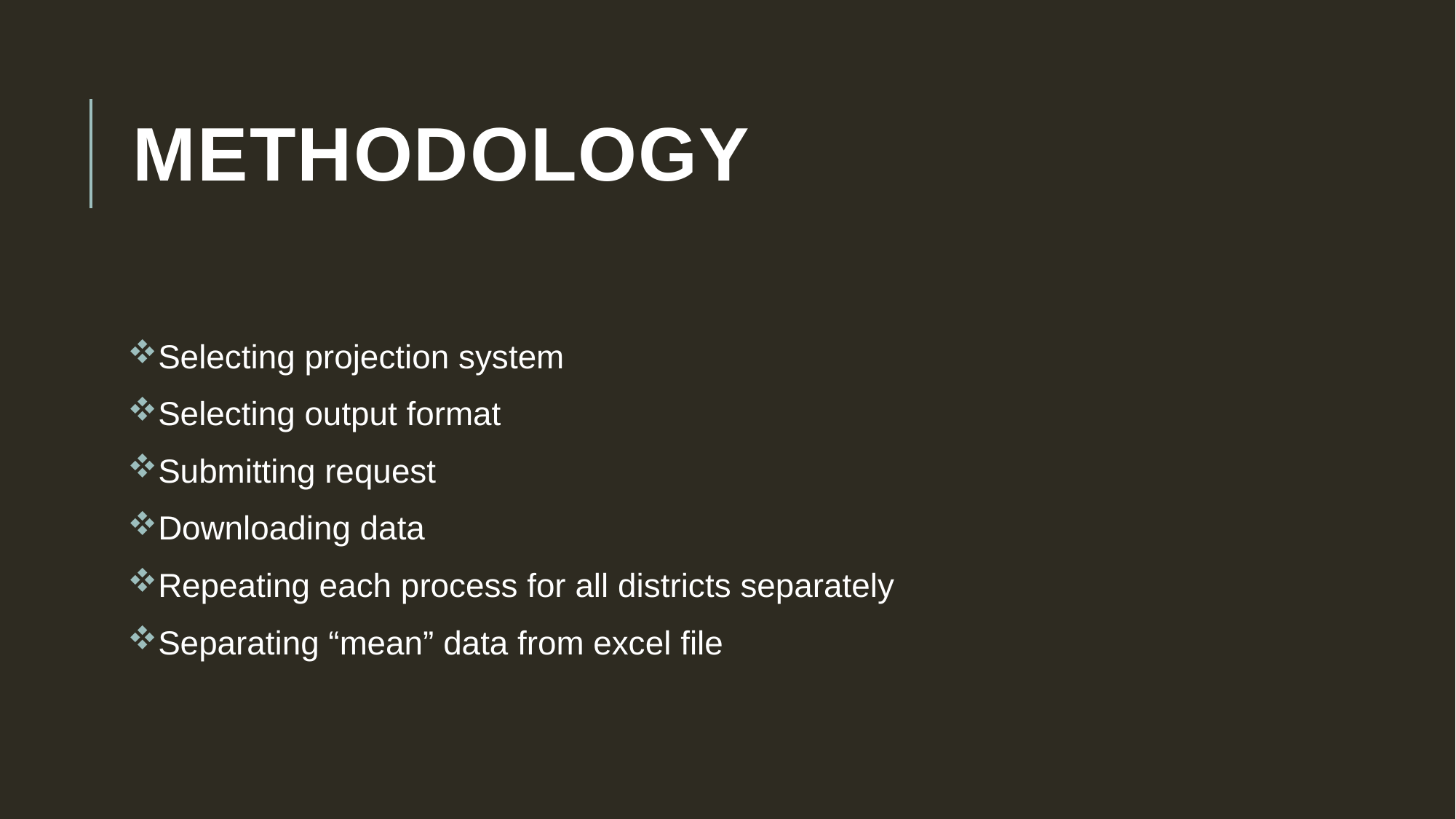

# Methodology

Selecting projection system
Selecting output format
Submitting request
Downloading data
Repeating each process for all districts separately
Separating “mean” data from excel file